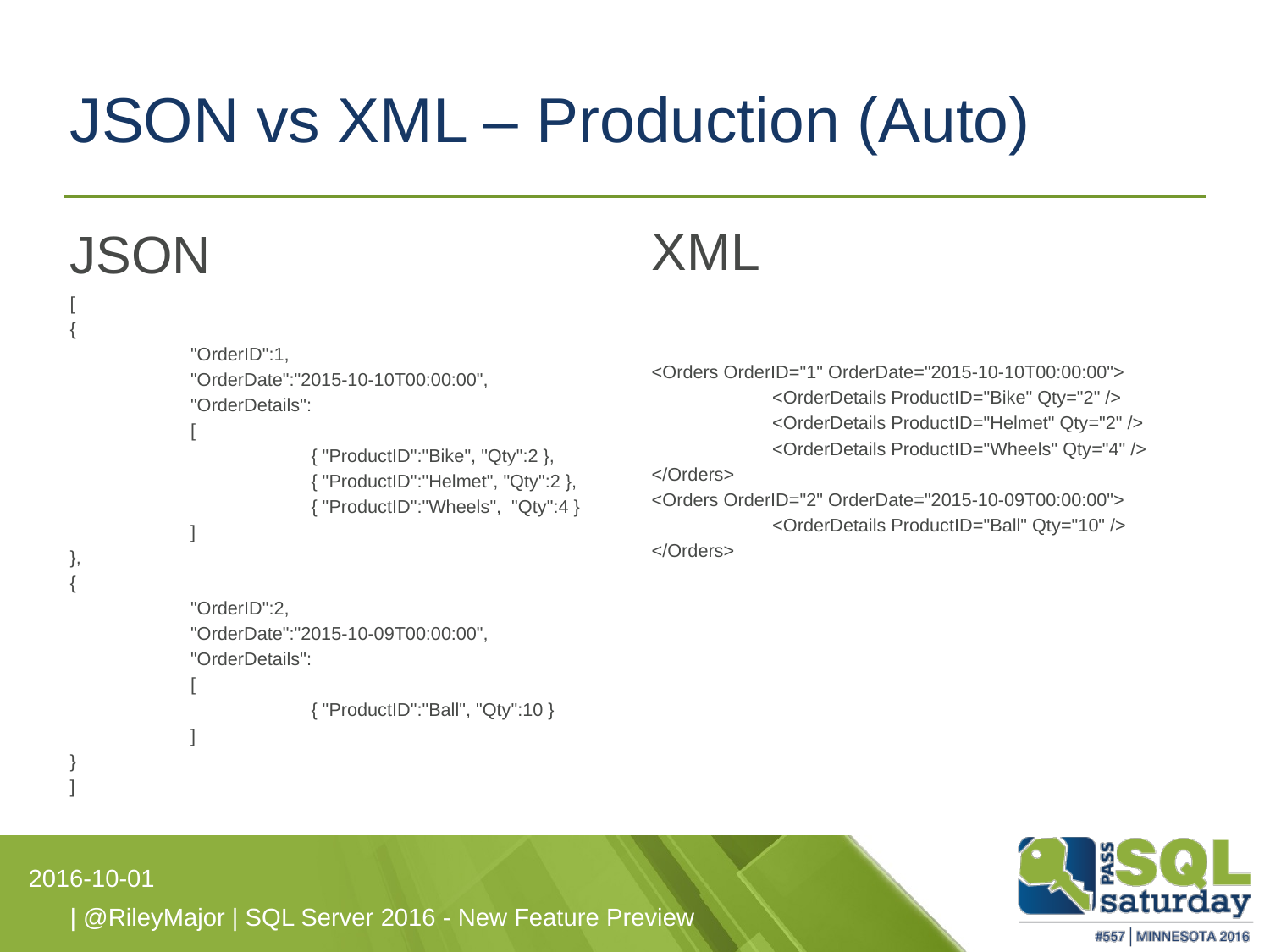

# JSON vs XML – Production (Auto)
XML
JSON
[
{
	"OrderID":1,
	"OrderDate":"2015-10-10T00:00:00",
	"OrderDetails":
	[
		{ "ProductID":"Bike", "Qty":2 },
		{ "ProductID":"Helmet", "Qty":2 },
		{ "ProductID":"Wheels",  "Qty":4 }
	]
},
{
	"OrderID":2,
	"OrderDate":"2015-10-09T00:00:00",
	"OrderDetails":
	[
		{ "ProductID":"Ball", "Qty":10 }
	]
}
]
<Orders OrderID="1" OrderDate="2015-10-10T00:00:00">
	<OrderDetails ProductID="Bike" Qty="2" />
	<OrderDetails ProductID="Helmet" Qty="2" />
	<OrderDetails ProductID="Wheels" Qty="4" />
</Orders>
<Orders OrderID="2" OrderDate="2015-10-09T00:00:00">
	<OrderDetails ProductID="Ball" Qty="10" />
</Orders>
20